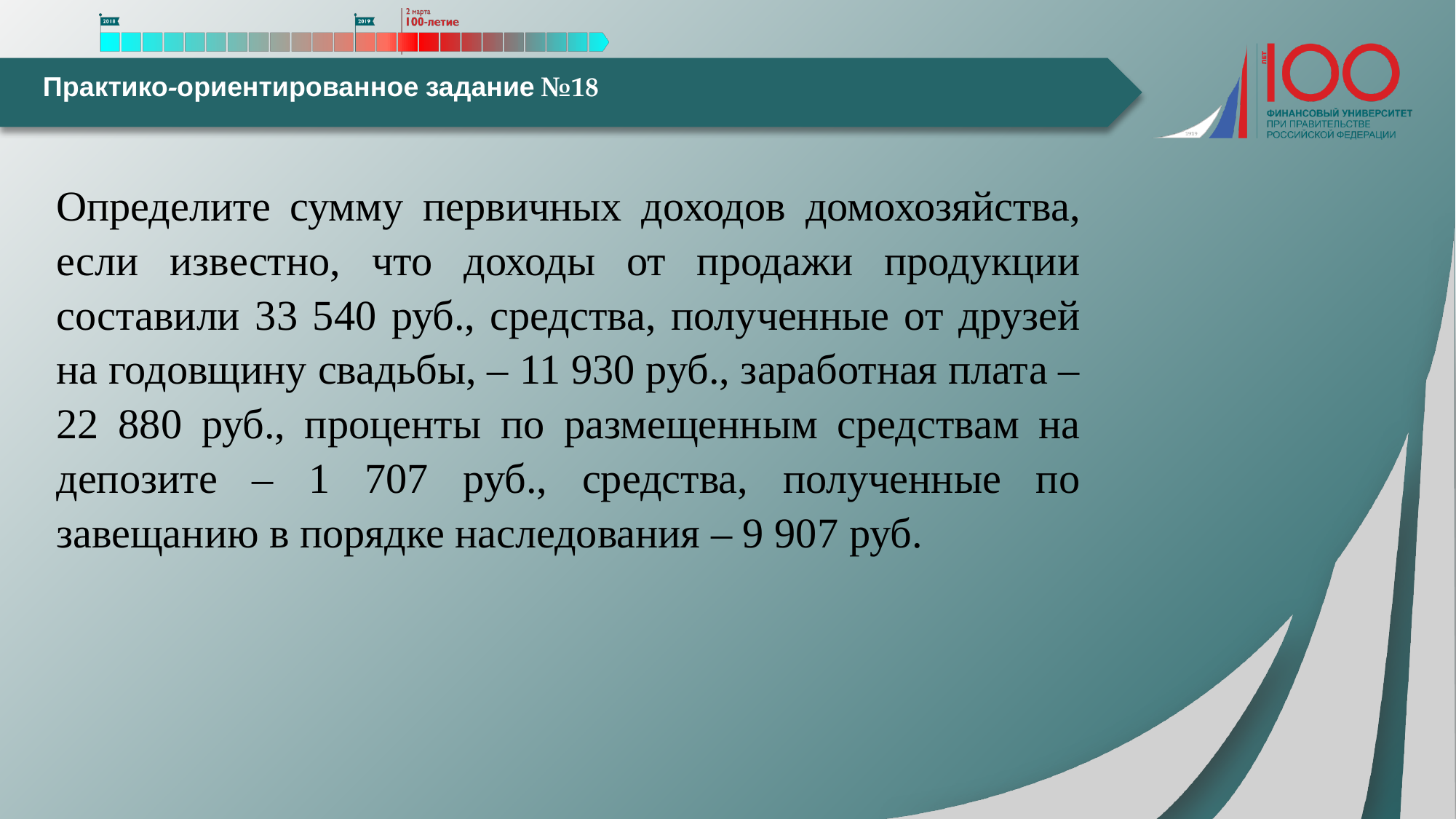

# Практико-ориентированное задание №18
Определите сумму первичных доходов домохозяйства, если известно, что доходы от продажи продукции составили 33 540 руб., средства, полученные от друзей на годовщину свадьбы, – 11 930 руб., заработная плата – 22 880 руб., проценты по размещенным средствам на депозите – 1 707 руб., средства, полученные по завещанию в порядке наследования – 9 907 руб.